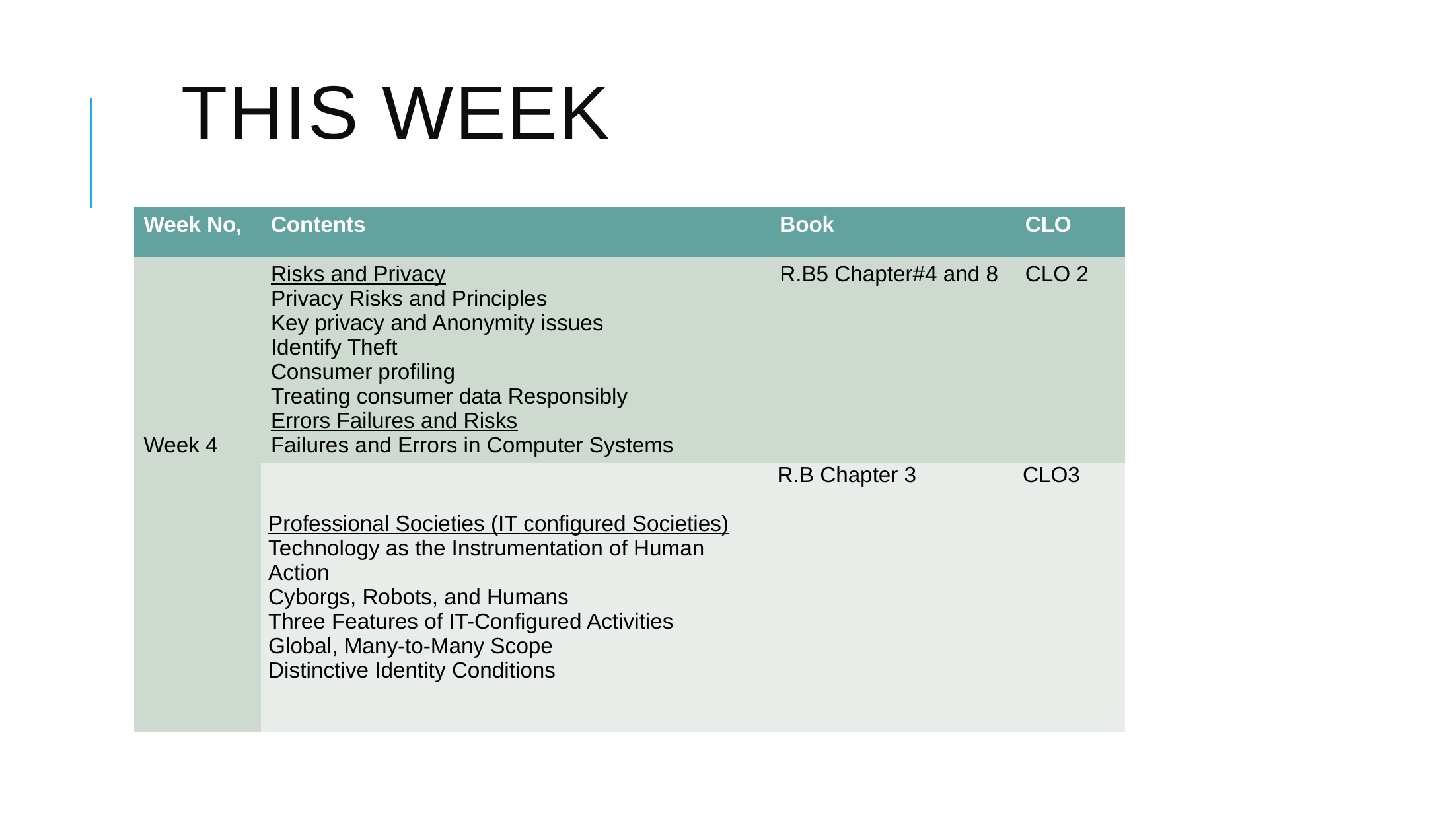

# This week
| Week No, | Contents | Book | CLO |
| --- | --- | --- | --- |
| Week 4 | Risks and Privacy Privacy Risks and Principles Key privacy and Anonymity issues Identify Theft Consumer profiling Treating consumer data Responsibly Errors Failures and Risks Failures and Errors in Computer Systems | R.B5 Chapter#4 and 8 | CLO 2 |
|  | Professional Societies (IT configured Societies) Technology as the Instrumentation of Human Action Cyborgs, Robots, and Humans Three Features of IT-Configured Activities Global, Many-to-Many Scope Distinctive Identity Conditions | R.B Chapter 3 | CLO3 |